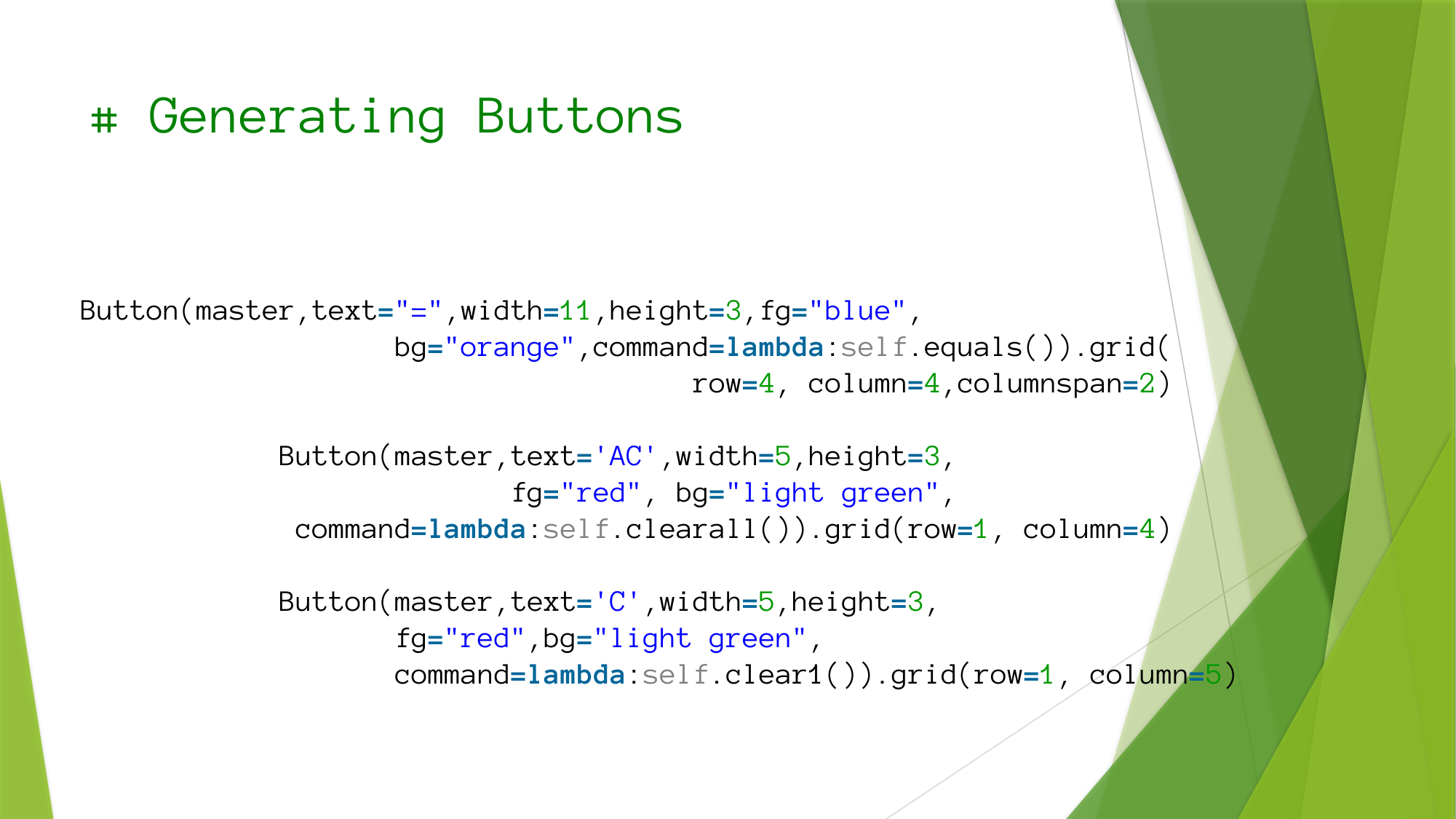

# # Generating Buttons
Button(master,text="=",width=11,height=3,fg="blue",
                   bg="orange",command=lambda:self.equals()).grid(
                                     row=4, column=4,columnspan=2)

            Button(master,text='AC',width=5,height=3,
                          fg="red", bg="light green",
             command=lambda:self.clearall()).grid(row=1, column=4)

            Button(master,text='C',width=5,height=3,
                   fg="red",bg="light green",
                   command=lambda:self.clear1()).grid(row=1, column=5)